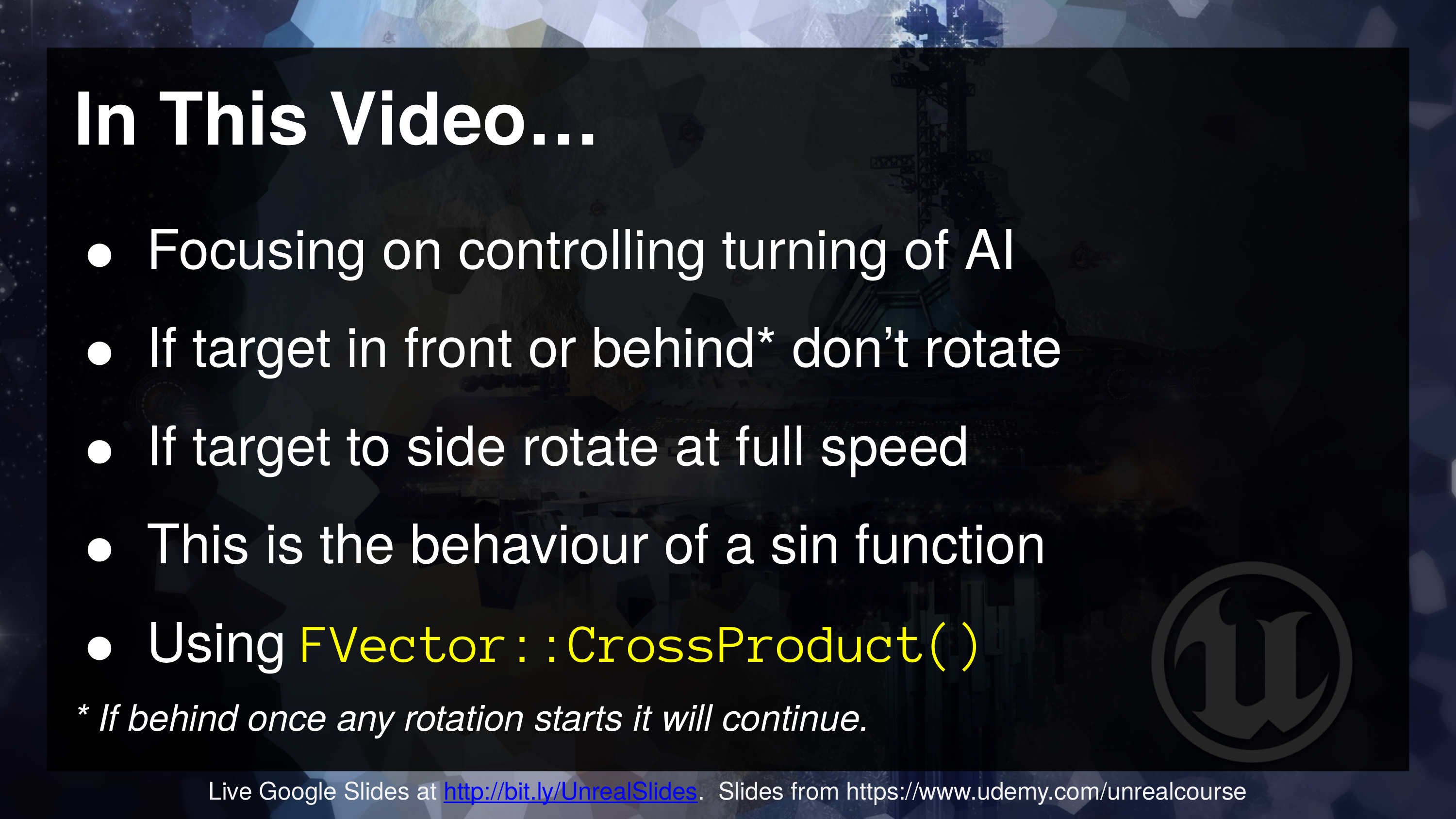

# In This Video…
Focusing on controlling turning of AI
If target in front or behind* don’t rotate
If target to side rotate at full speed
This is the behaviour of a sin function
Using FVector::CrossProduct()
* If behind once any rotation starts it will continue.